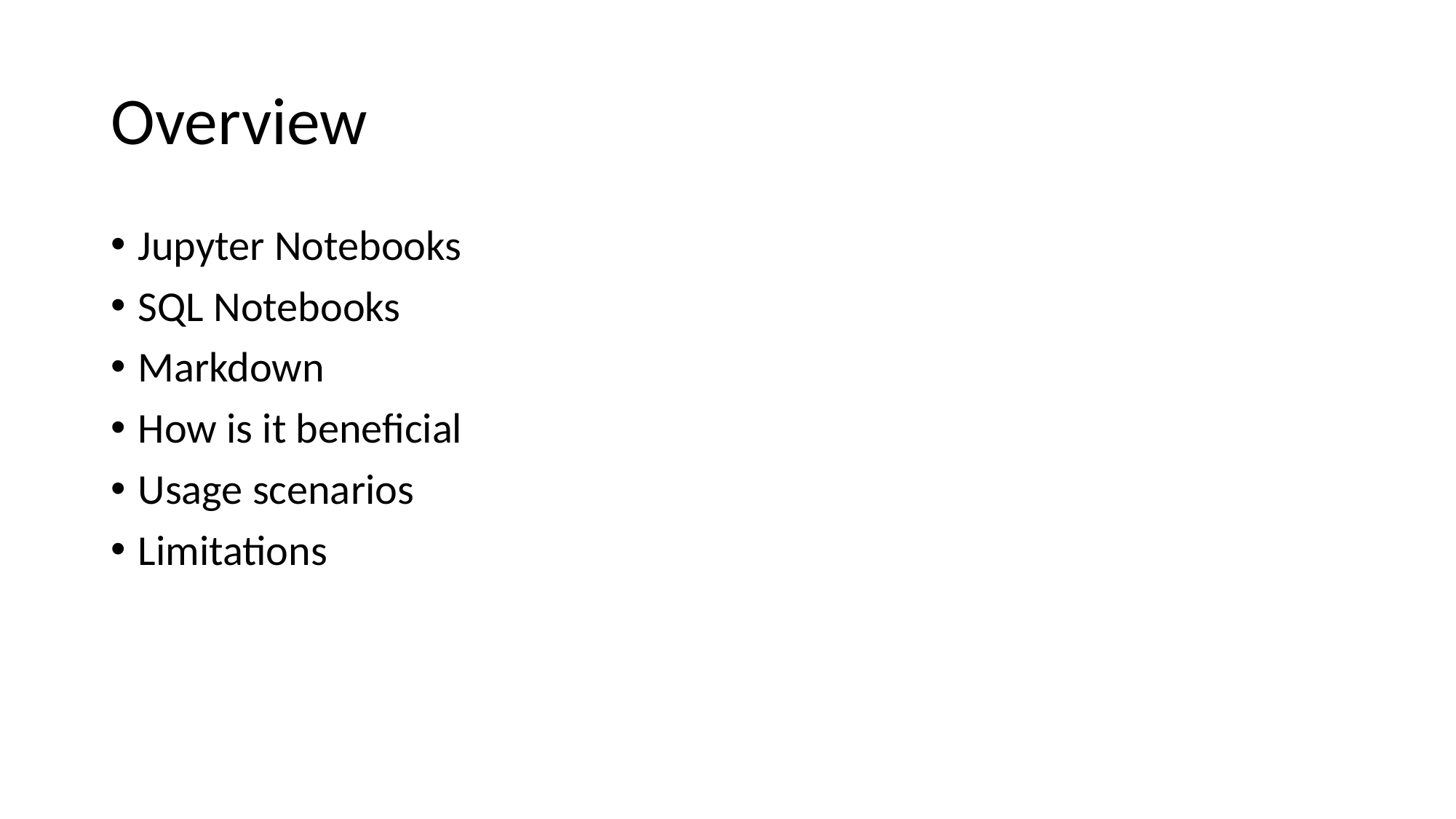

# Overview
Jupyter Notebooks
SQL Notebooks
Markdown
How is it beneficial
Usage scenarios
Limitations